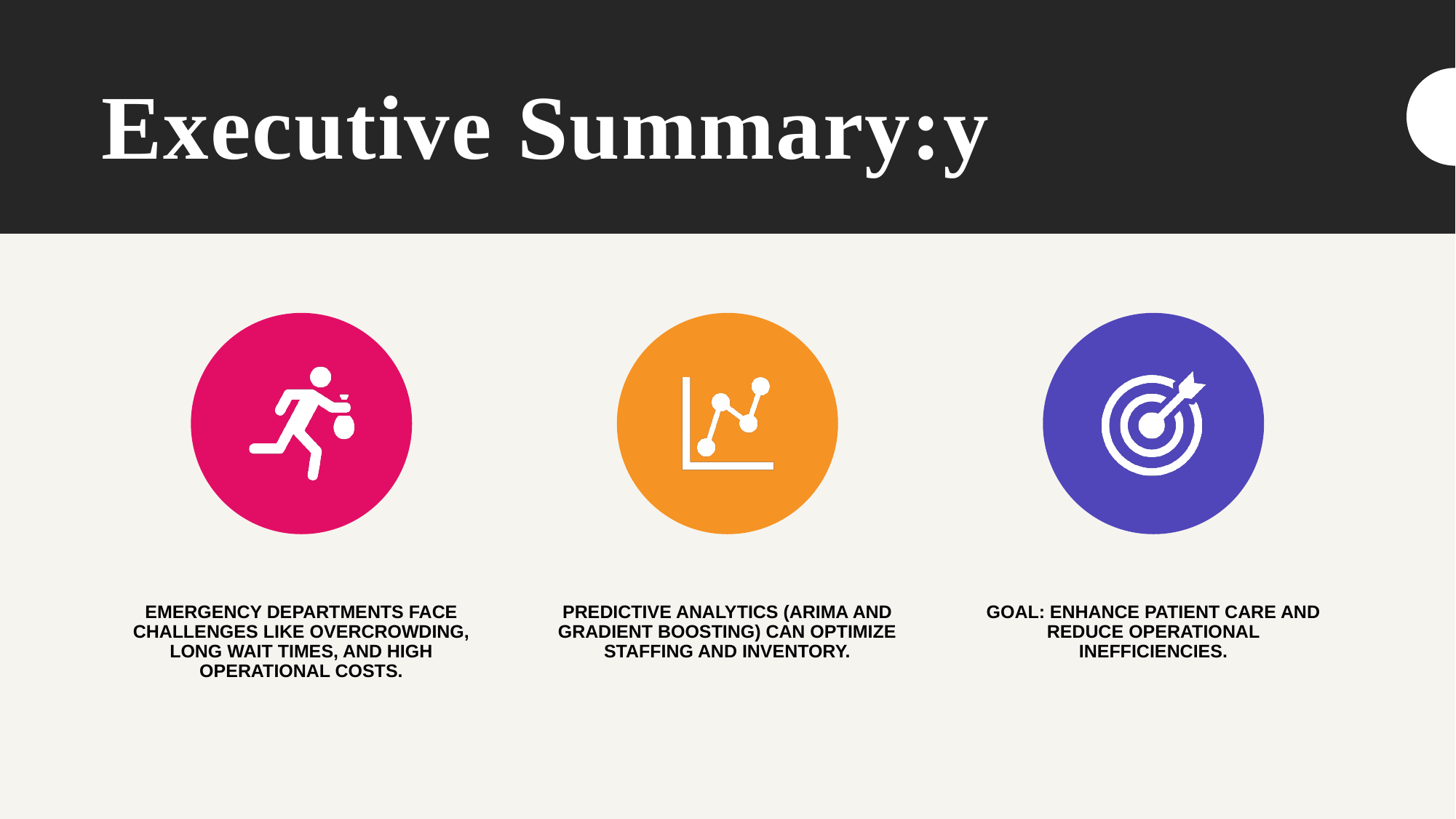

# Executive Summary:y

Emergency Departments face challenges like overcrowding, long wait times, and high operational costs.
Predictive analytics (ARIMA and Gradient Boosting) can optimize staffing and inventory.
Goal: Enhance patient care and reduce operational inefficiencies.